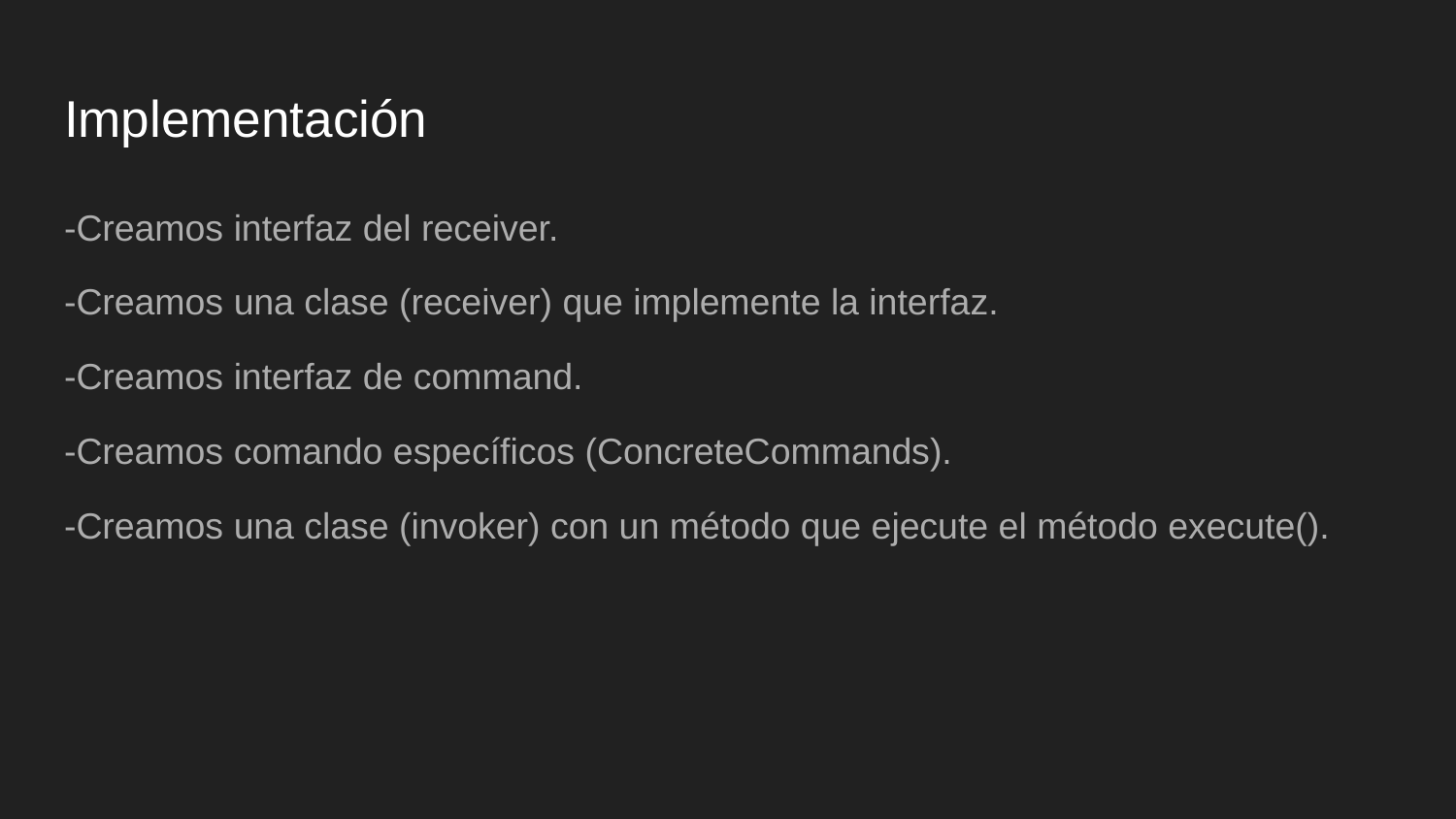

# Implementación
-Creamos interfaz del receiver.
-Creamos una clase (receiver) que implemente la interfaz.
-Creamos interfaz de command.
-Creamos comando específicos (ConcreteCommands).
-Creamos una clase (invoker) con un método que ejecute el método execute().